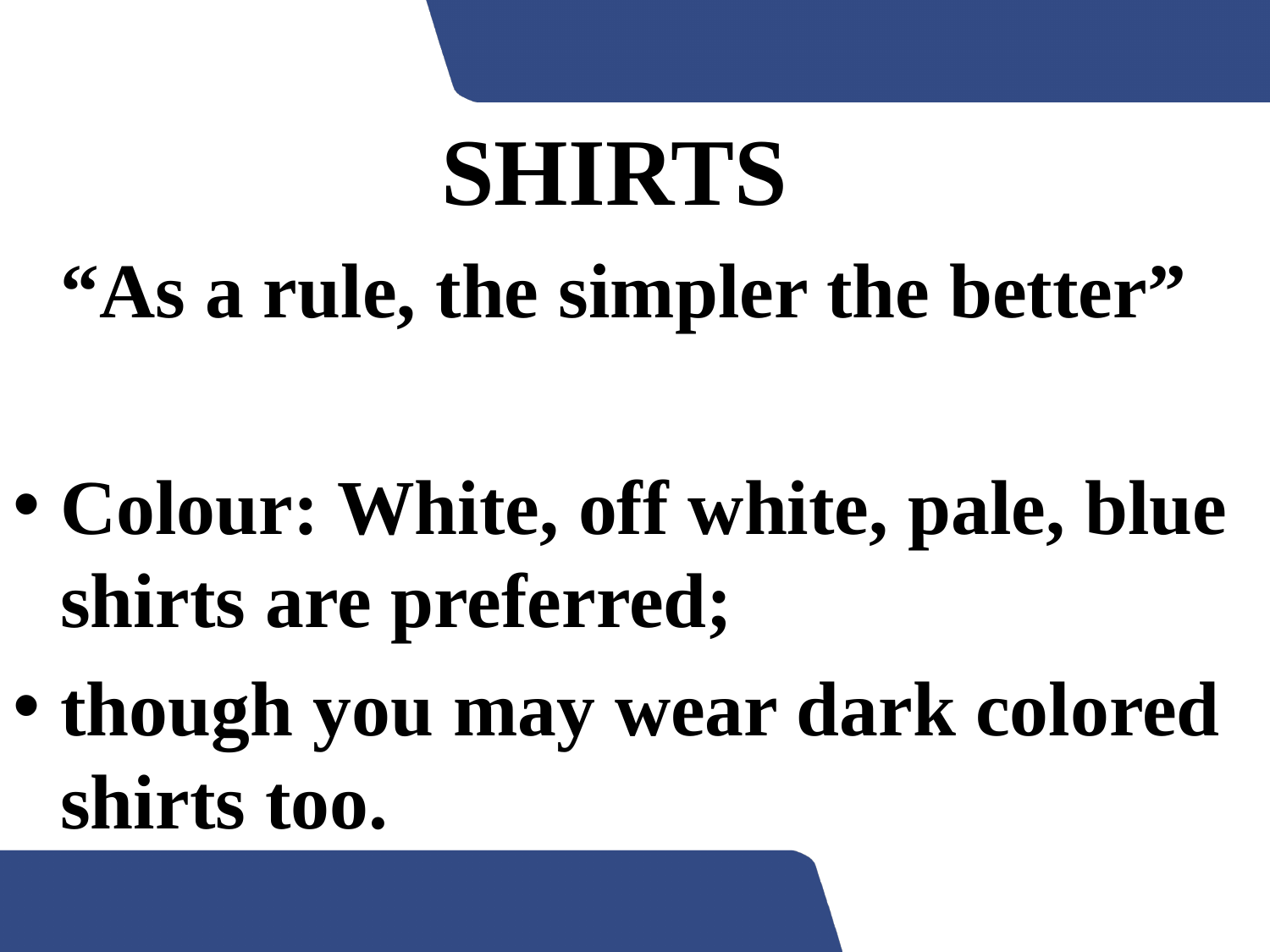

SHIRTS
	“As a rule, the simpler the better”

Colour: White, off white, pale, blue shirts are preferred;
though you may wear dark colored shirts too.